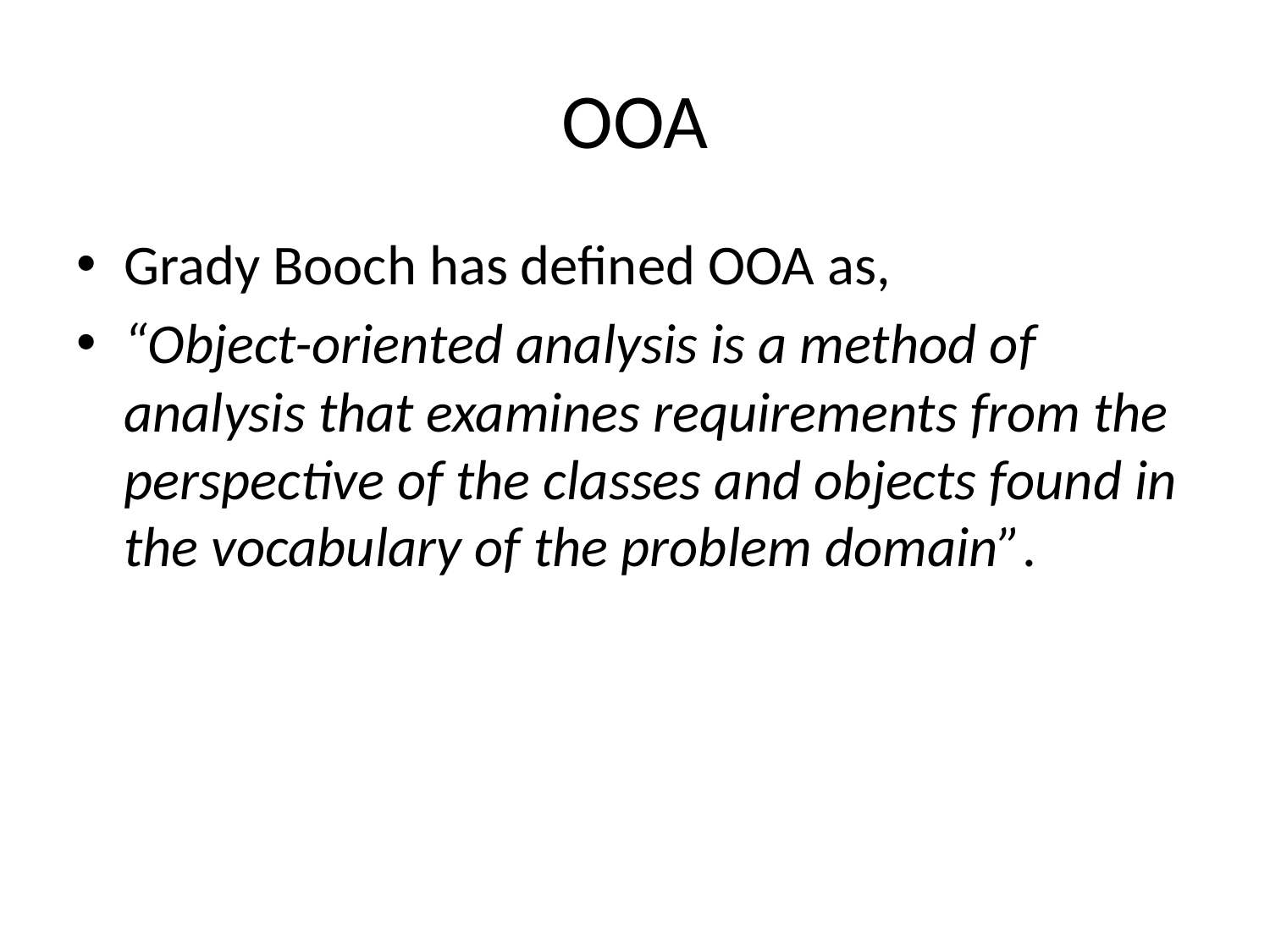

# OOA
Grady Booch has defined OOA as,
“Object-oriented analysis is a method of analysis that examines requirements from the perspective of the classes and objects found in the vocabulary of the problem domain”.